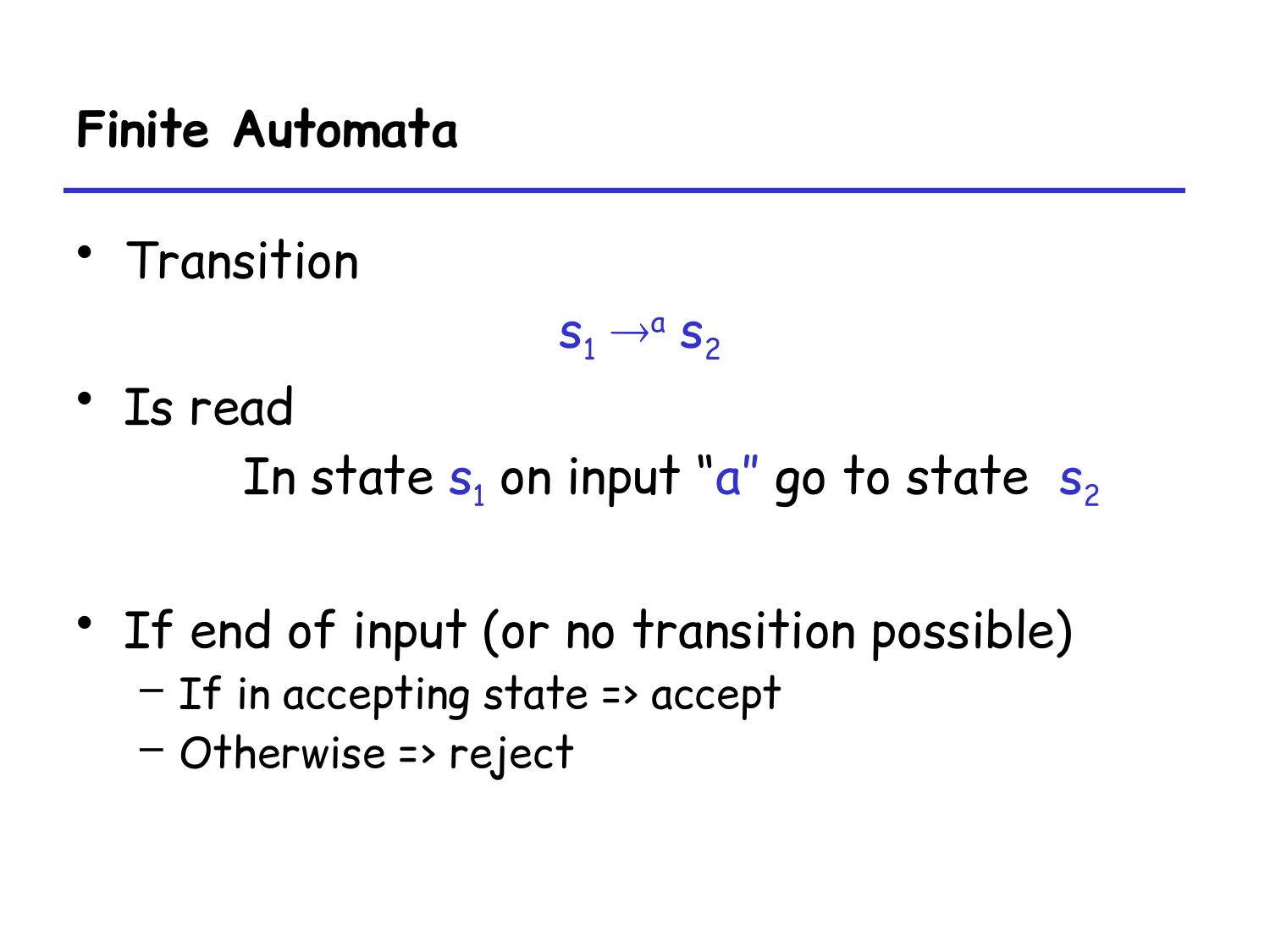

# Finite Automata
Transition
s1 →a s2
Is read
In state s1 on input “a” go to state  s2

If end of input (or no transition possible)
If in accepting state => accept
Otherwise => reject
4